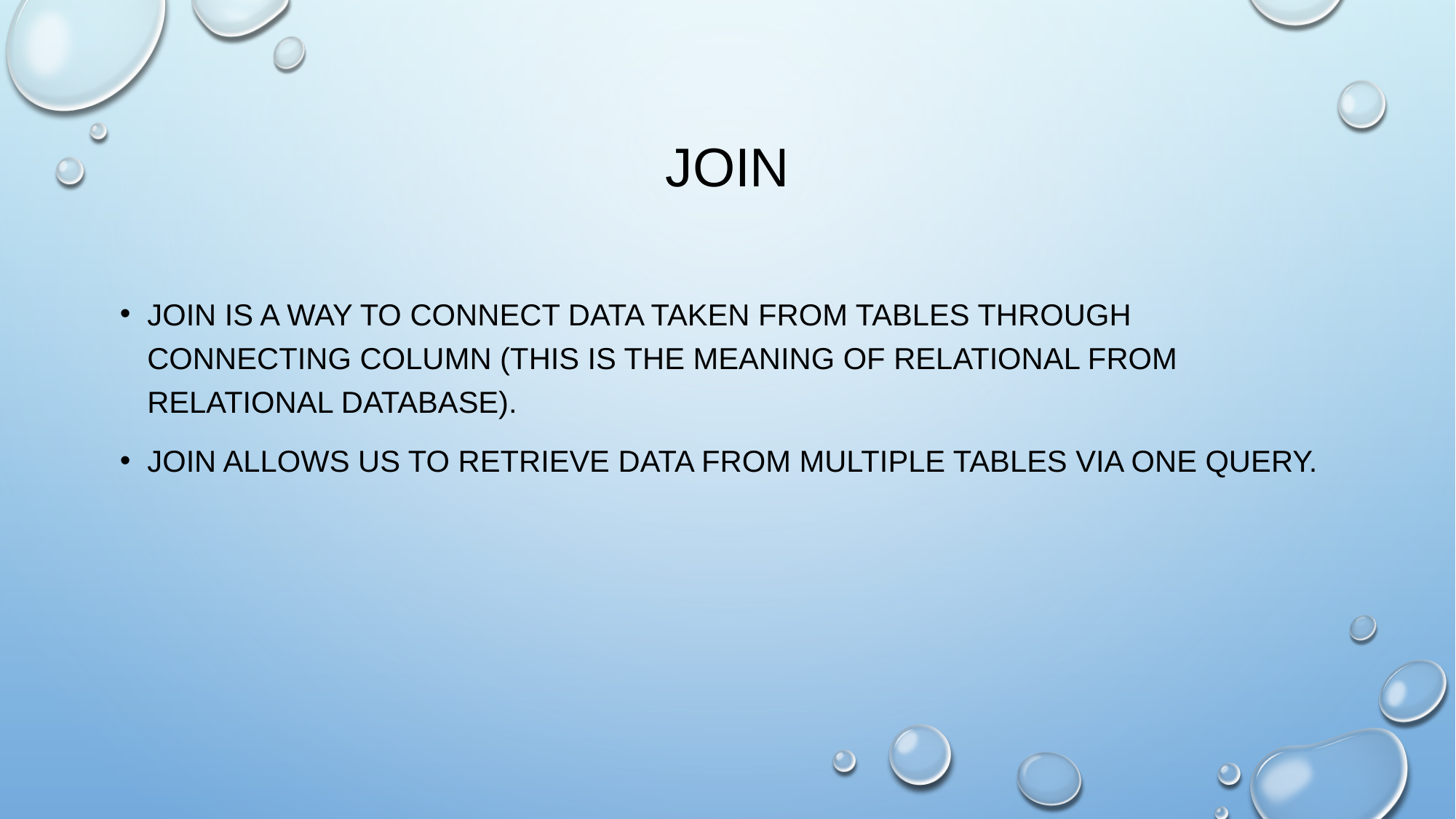

# join
Join is a way to connect data taken from tables through connecting column (this is the meaning of relational from relational database).
Join allows us to retrieve data from multiple tables via one query.